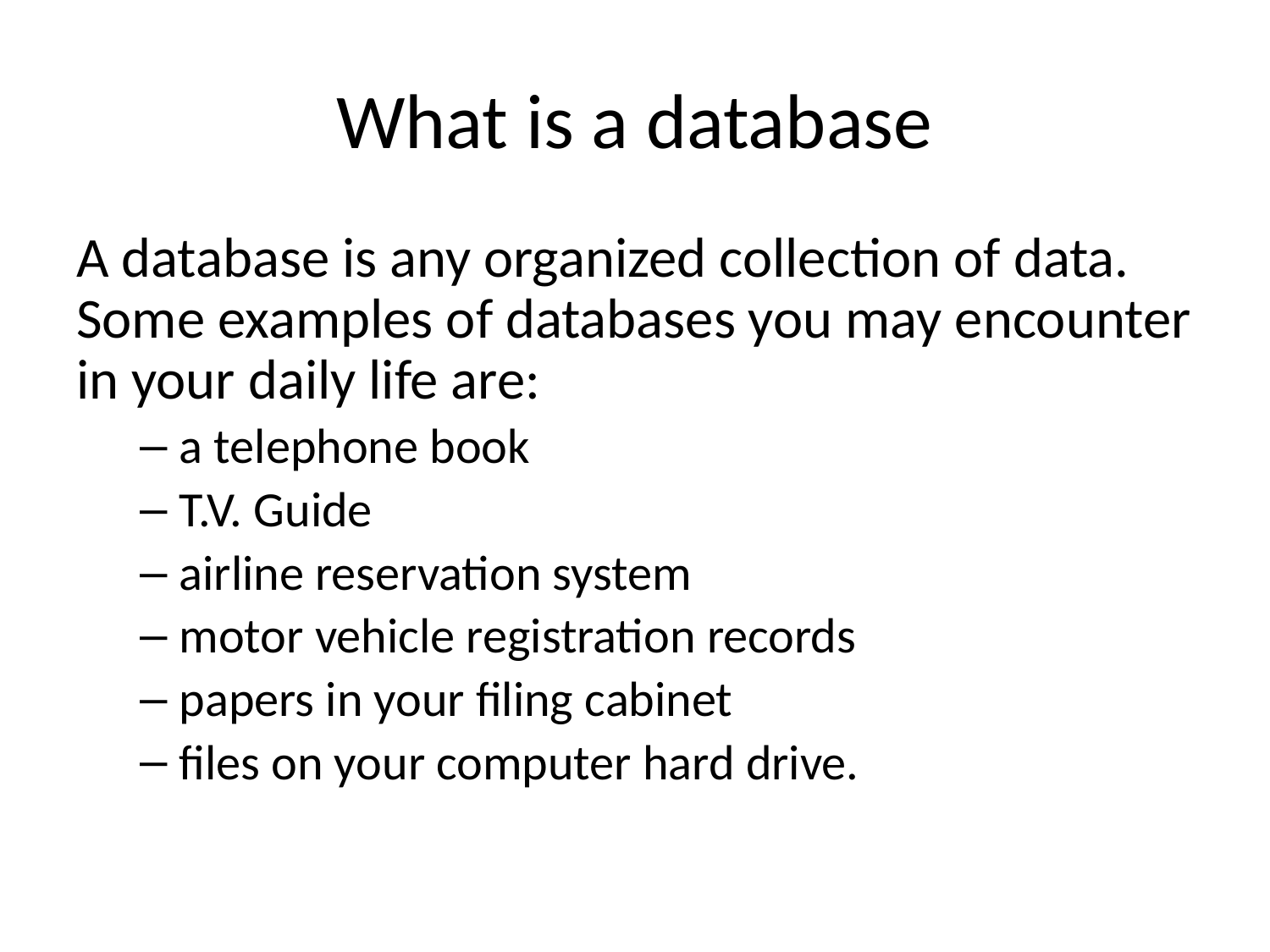

What is a database
A database is any organized collection of data. Some examples of databases you may encounter in your daily life are:
a telephone book
T.V. Guide
airline reservation system
motor vehicle registration records
papers in your filing cabinet
files on your computer hard drive.